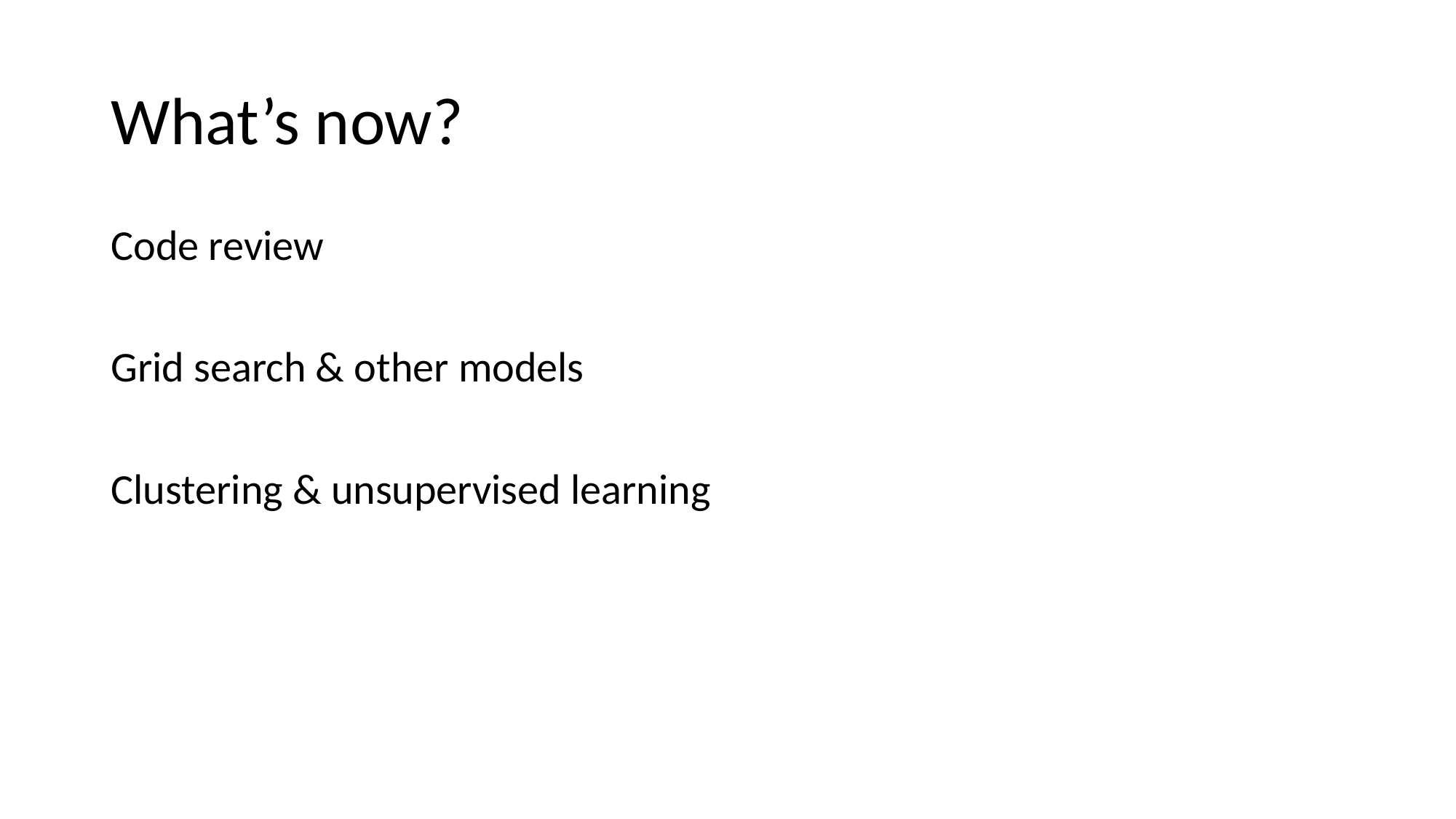

# What’s now?
Code review

Grid search & other models

Clustering & unsupervised learning